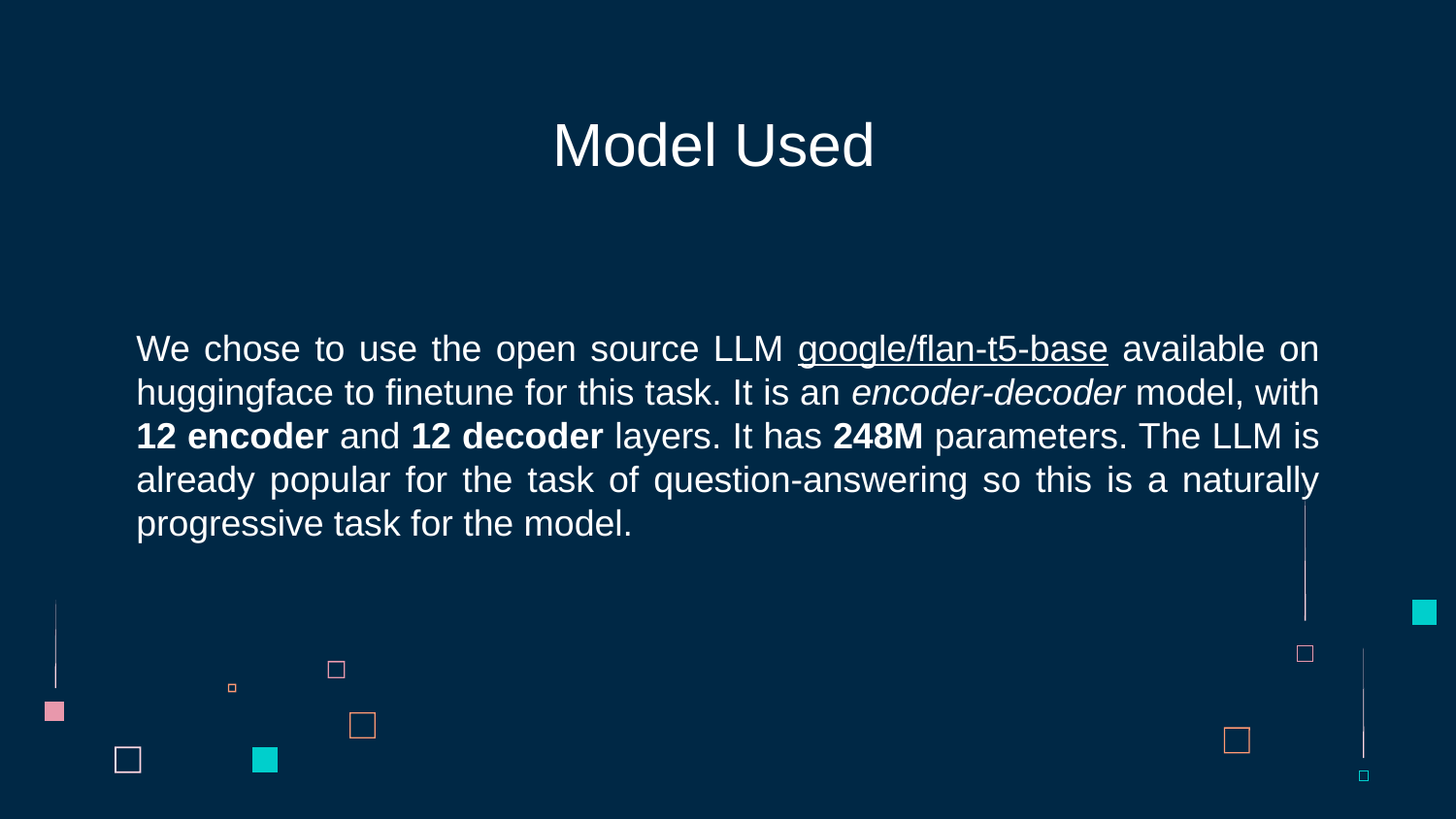

# Model Used
We chose to use the open source LLM google/flan-t5-base available on huggingface to finetune for this task. It is an encoder-decoder model, with 12 encoder and 12 decoder layers. It has 248M parameters. The LLM is already popular for the task of question-answering so this is a naturally progressive task for the model.